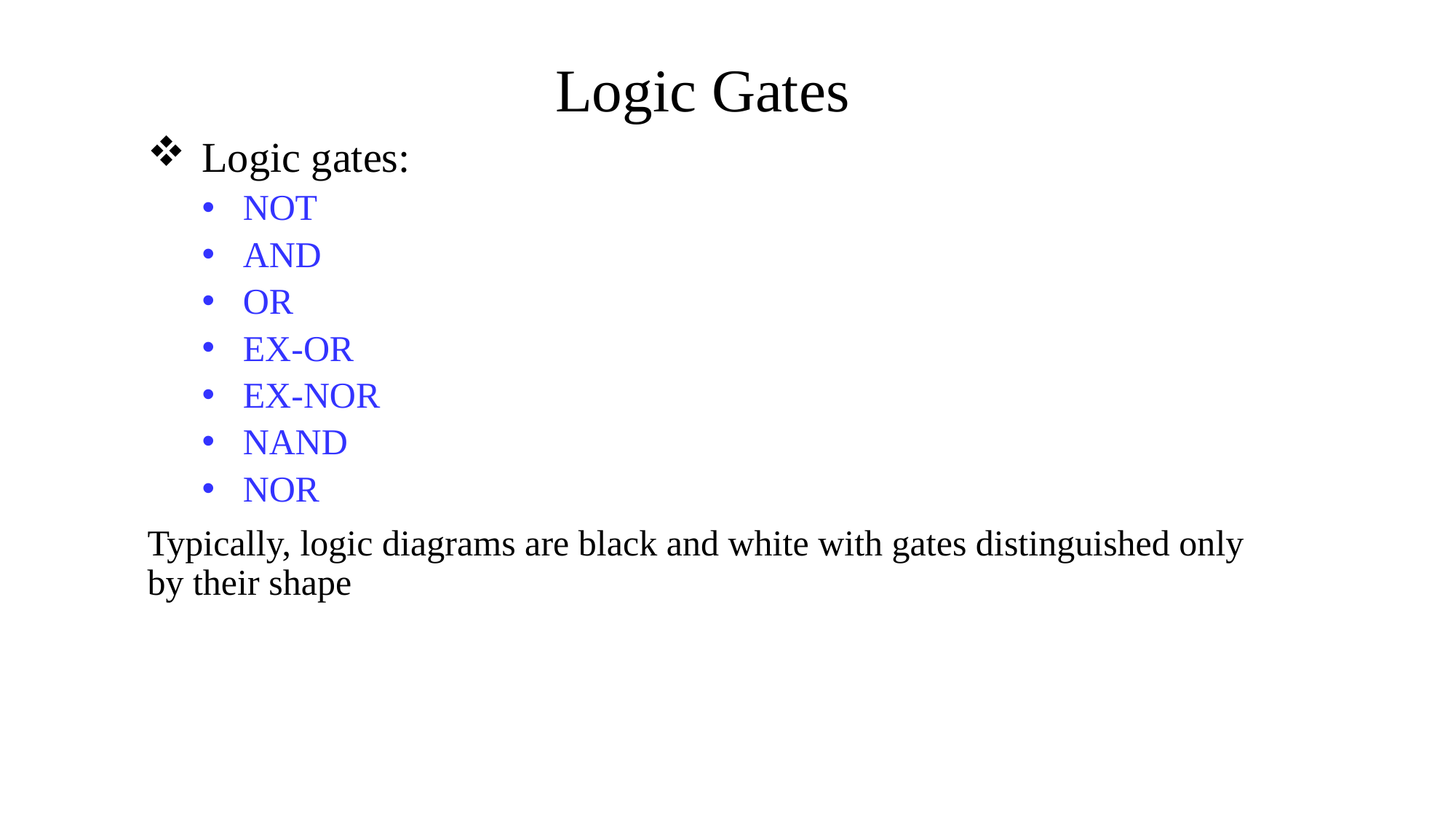

# Logic Gates
Logic gates:
NOT
AND
OR
EX-OR
EX-NOR
NAND
NOR
Typically, logic diagrams are black and white with gates distinguished only by their shape